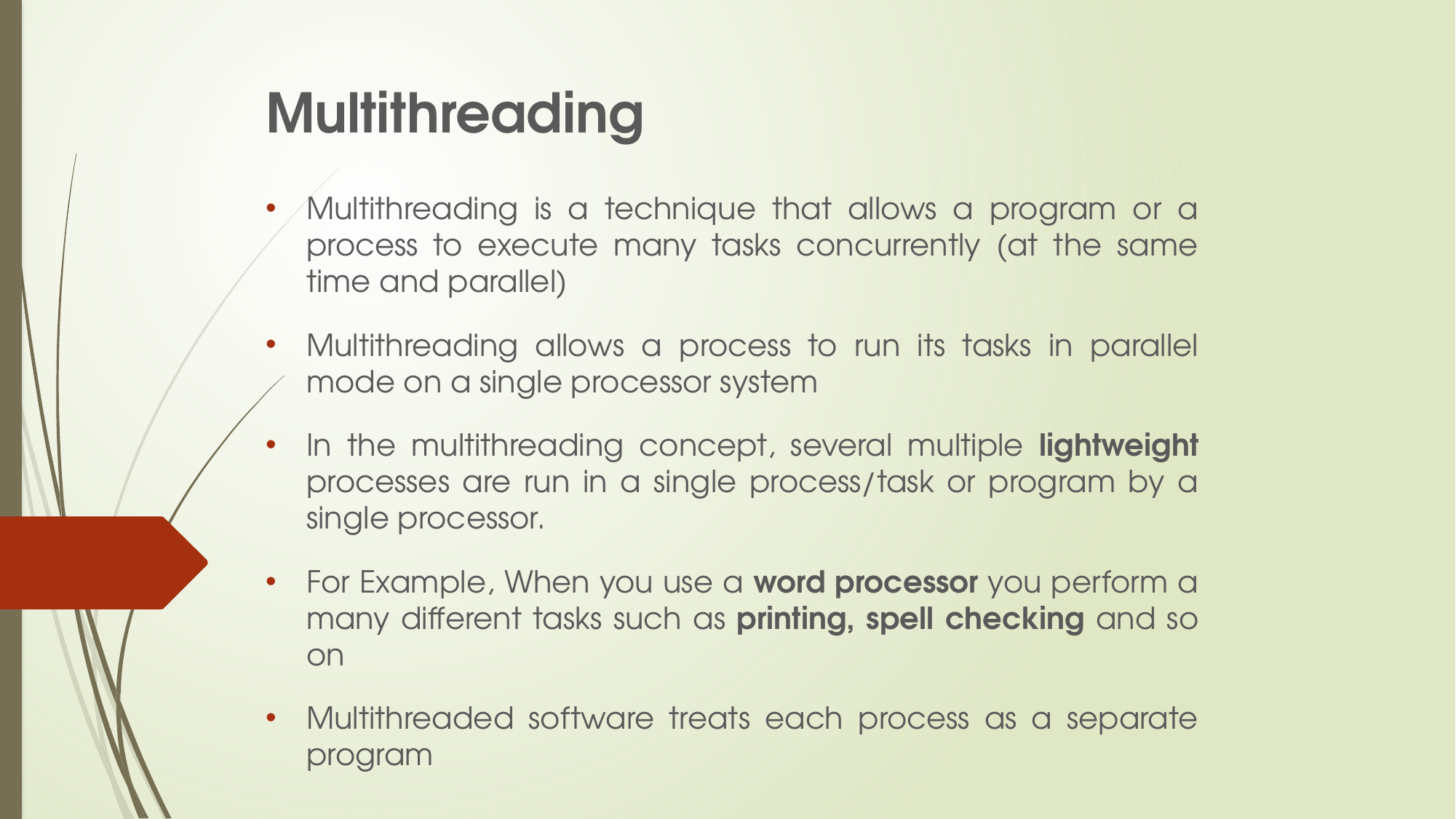

Multithreading
Multithreading is a technique that allows a program or a process to execute many tasks concurrently (at the same time and parallel)
Multithreading allows a process to run its tasks in parallel mode on a single processor system
In the multithreading concept, several multiple lightweight processes are run in a single process/task or program by a single processor.
For Example, When you use a word processor you perform a many different tasks such as printing, spell checking and so on
Multithreaded software treats each process as a separate program